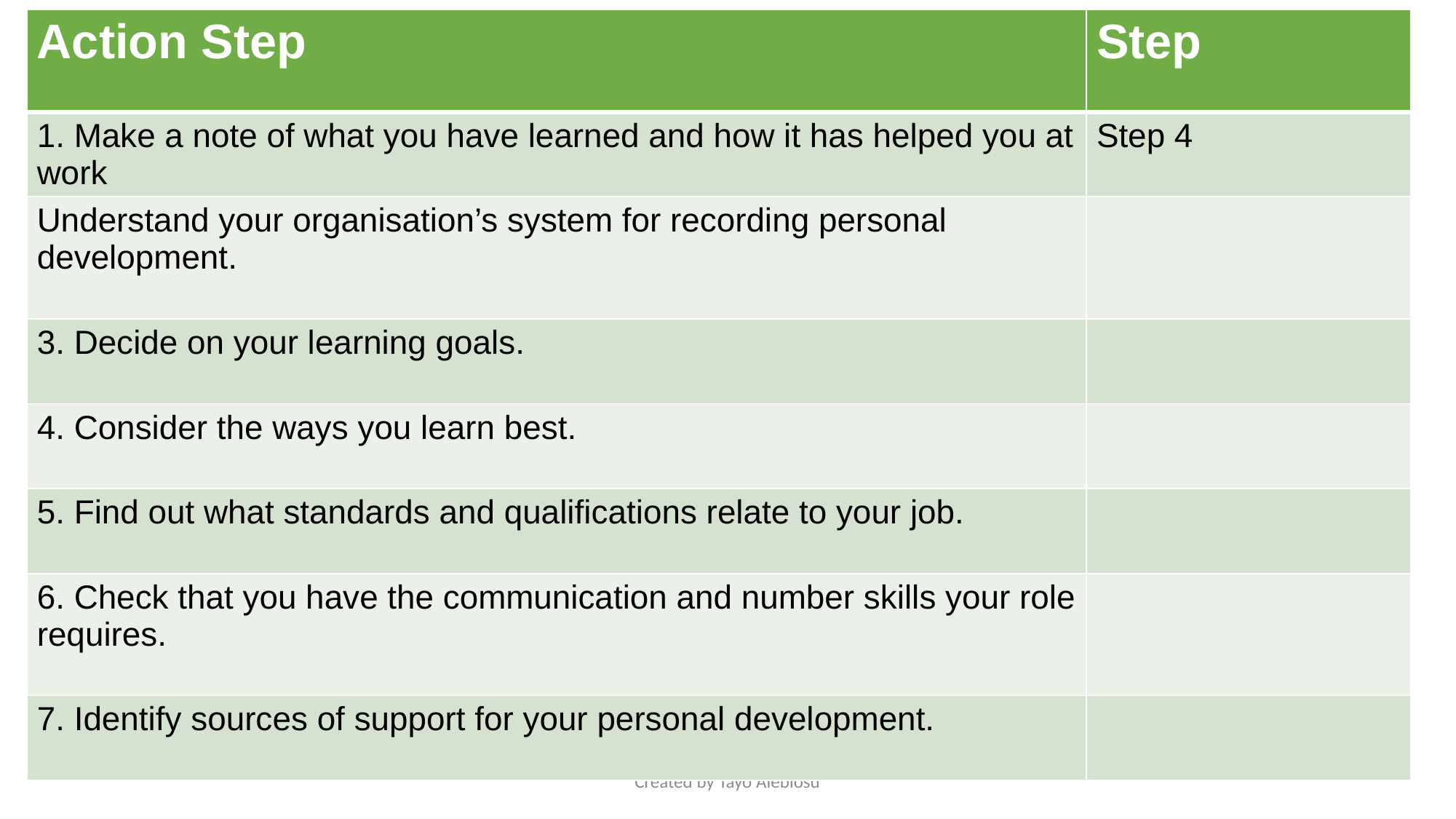

| Action Step | Step |
| --- | --- |
| 1. Make a note of what you have learned and how it has helped you at work | Step 4 |
| Understand your organisation’s system for recording personal development. |  |
| 3. Decide on your learning goals. |  |
| 4. Consider the ways you learn best. |  |
| 5. Find out what standards and qualifications relate to your job. |  |
| 6. Check that you have the communication and number skills your role requires. |  |
| 7. Identify sources of support for your personal development. |  |
Created by Tayo Alebiosu